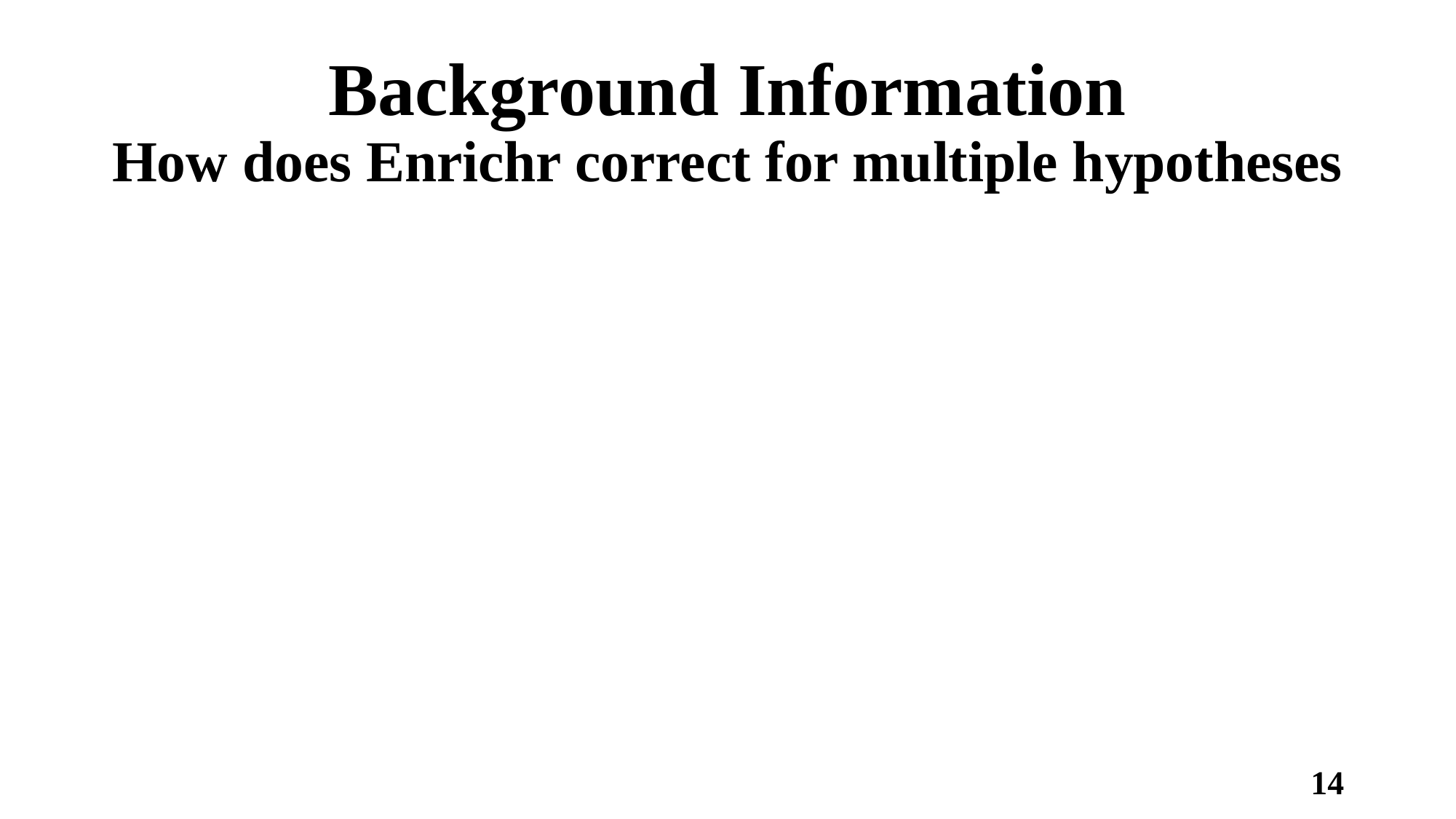

# Background Information How does Enrichr correct for multiple hypotheses

14